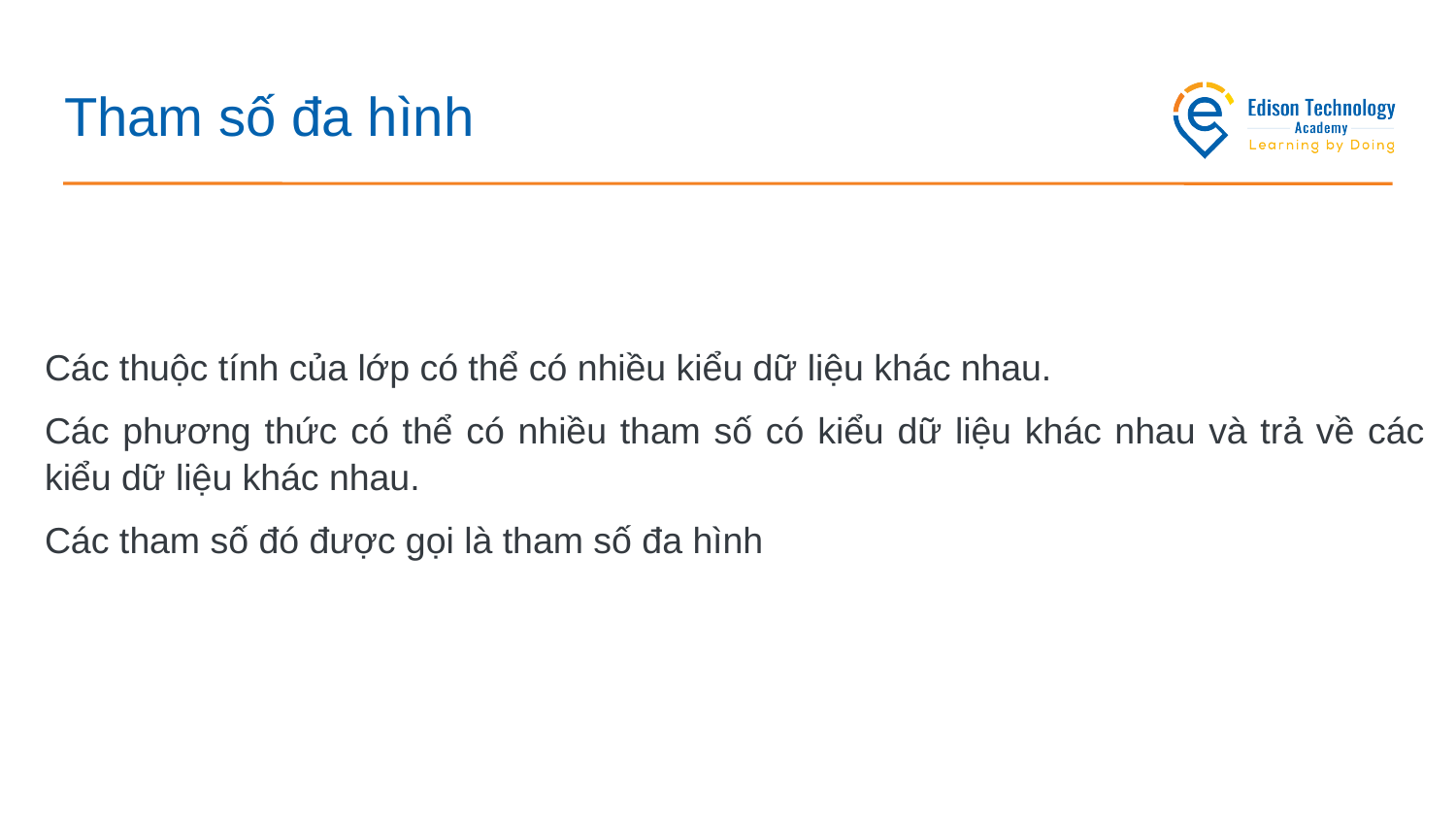

# Tham số đa hình
Các thuộc tính của lớp có thể có nhiều kiểu dữ liệu khác nhau.
Các phương thức có thể có nhiều tham số có kiểu dữ liệu khác nhau và trả về các kiểu dữ liệu khác nhau.
Các tham số đó được gọi là tham số đa hình